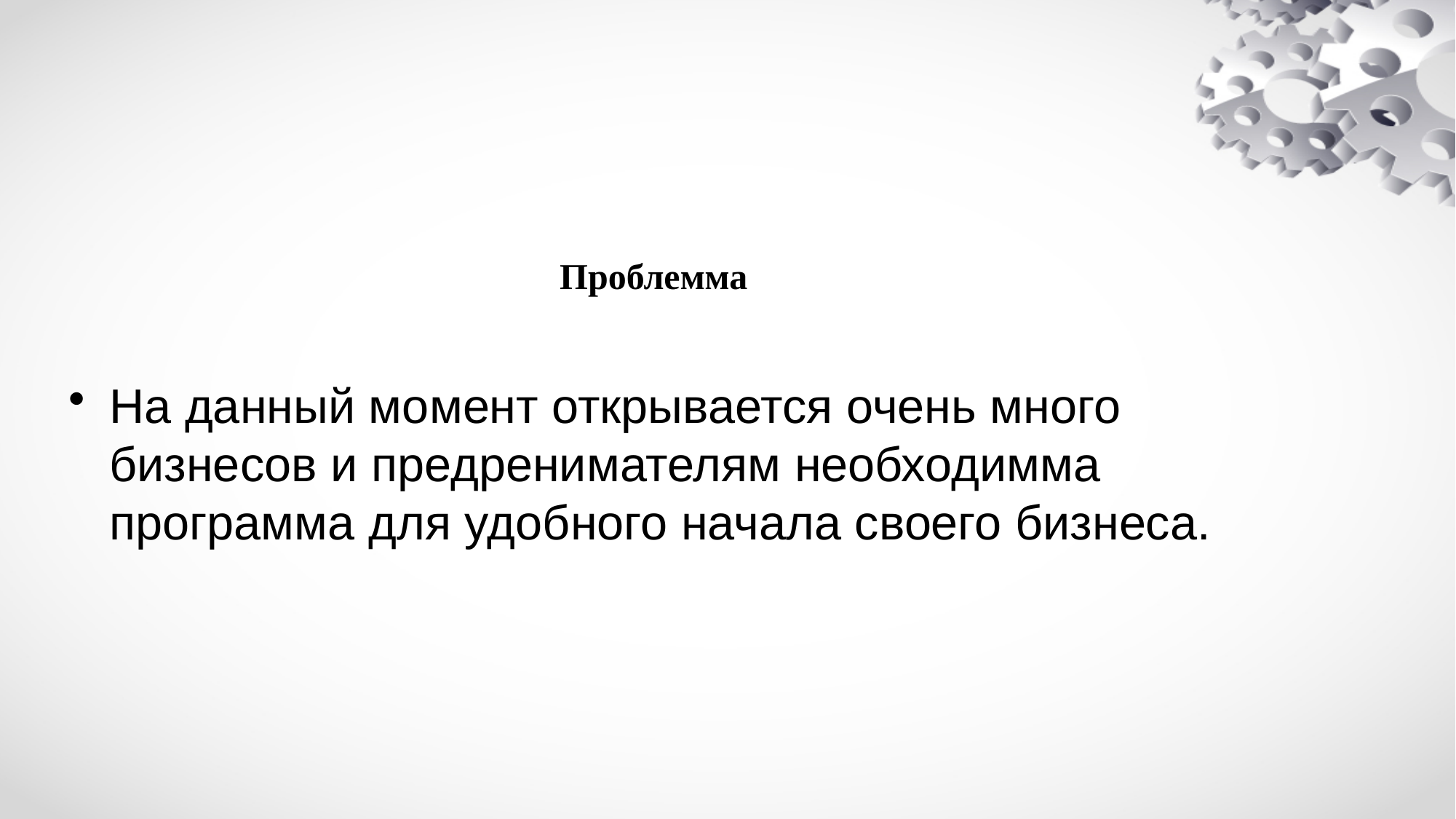

Проблемма

На данный момент открывается очень много бизнесов и предренимателям необходимма программа для удобного начала своего бизнеса.